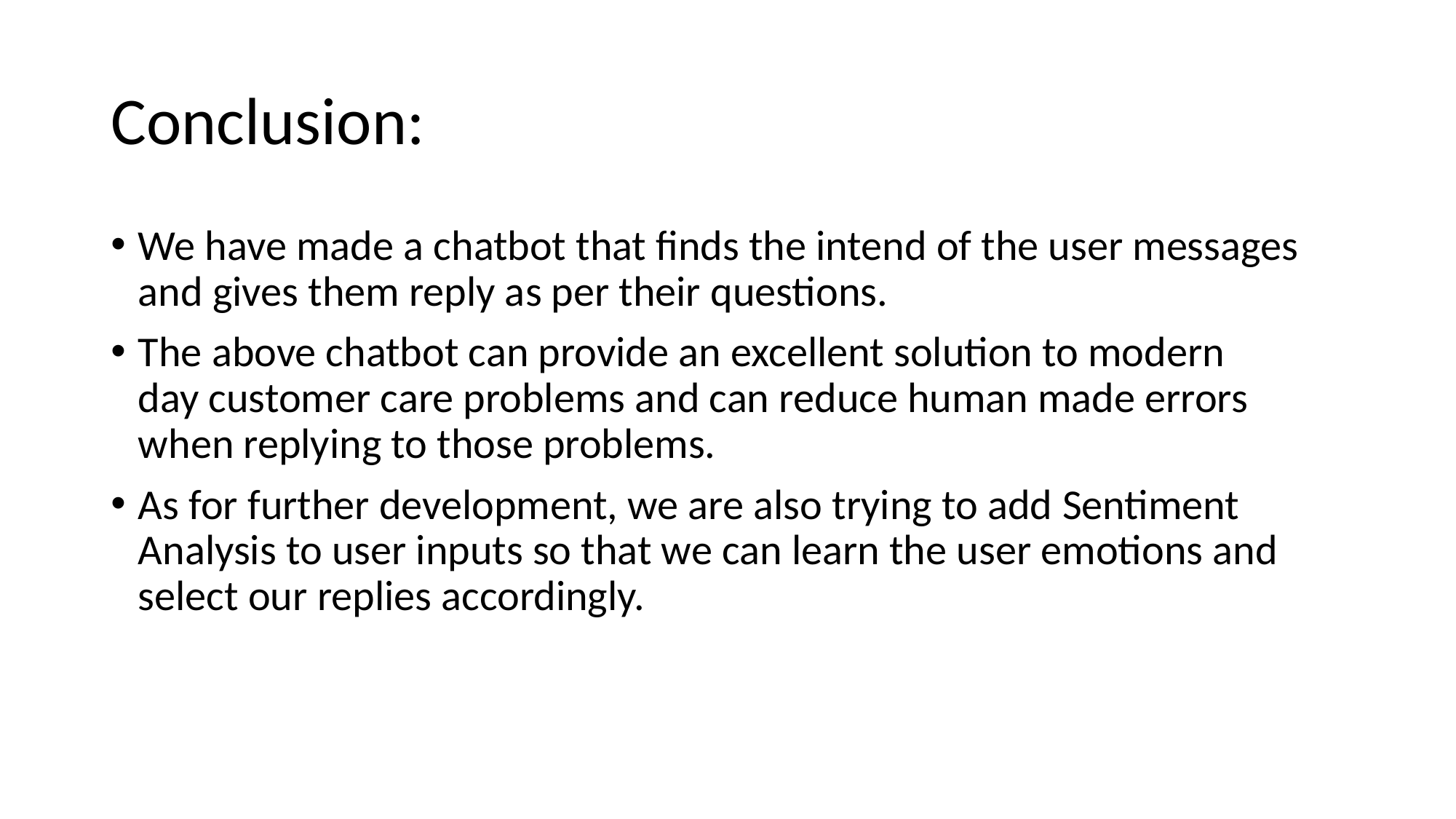

# Conclusion:
We have made a chatbot that finds the intend of the user messages and gives them reply as per their questions.
The above chatbot can provide an excellent solution to modern day customer care problems and can reduce human made errors when replying to those problems.
As for further development, we are also trying to add Sentiment Analysis to user inputs so that we can learn the user emotions and select our replies accordingly.